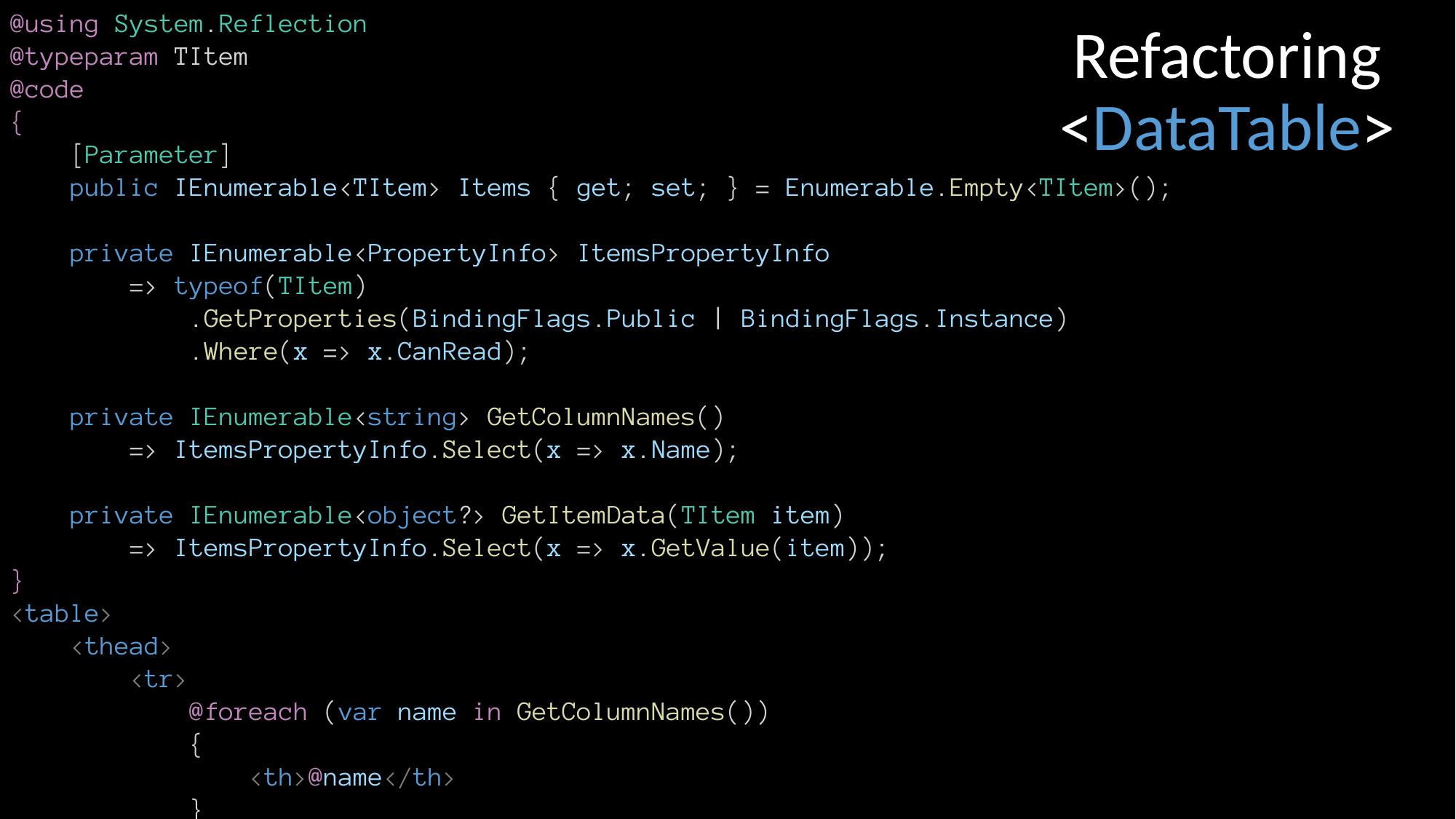

@using System.Reflection
@typeparam TItem
@code
{
    [Parameter]
    public IEnumerable<TItem> Items { get; set; } = Enumerable.Empty<TItem>();
    private IEnumerable<PropertyInfo> ItemsPropertyInfo
        => typeof(TItem)
            .GetProperties(BindingFlags.Public | BindingFlags.Instance)
            .Where(x => x.CanRead);
    private IEnumerable<string> GetColumnNames()
        => ItemsPropertyInfo.Select(x => x.Name);
    private IEnumerable<object?> GetItemData(TItem item)
        => ItemsPropertyInfo.Select(x => x.GetValue(item));
}
<table>
    <thead>
        <tr>
            @foreach (var name in GetColumnNames())
            {
                <th>@name</th>
            }
        </tr>
    </thead>
    <tbody>
        @foreach (var item in Items)
        {
            <tr>
                @foreach (var columnData in GetItemData(item))
                {
                    <td>@columnData</td>
                }
            </tr>
        }
    </tbody>
</table>
# Refactoring <DataTable>